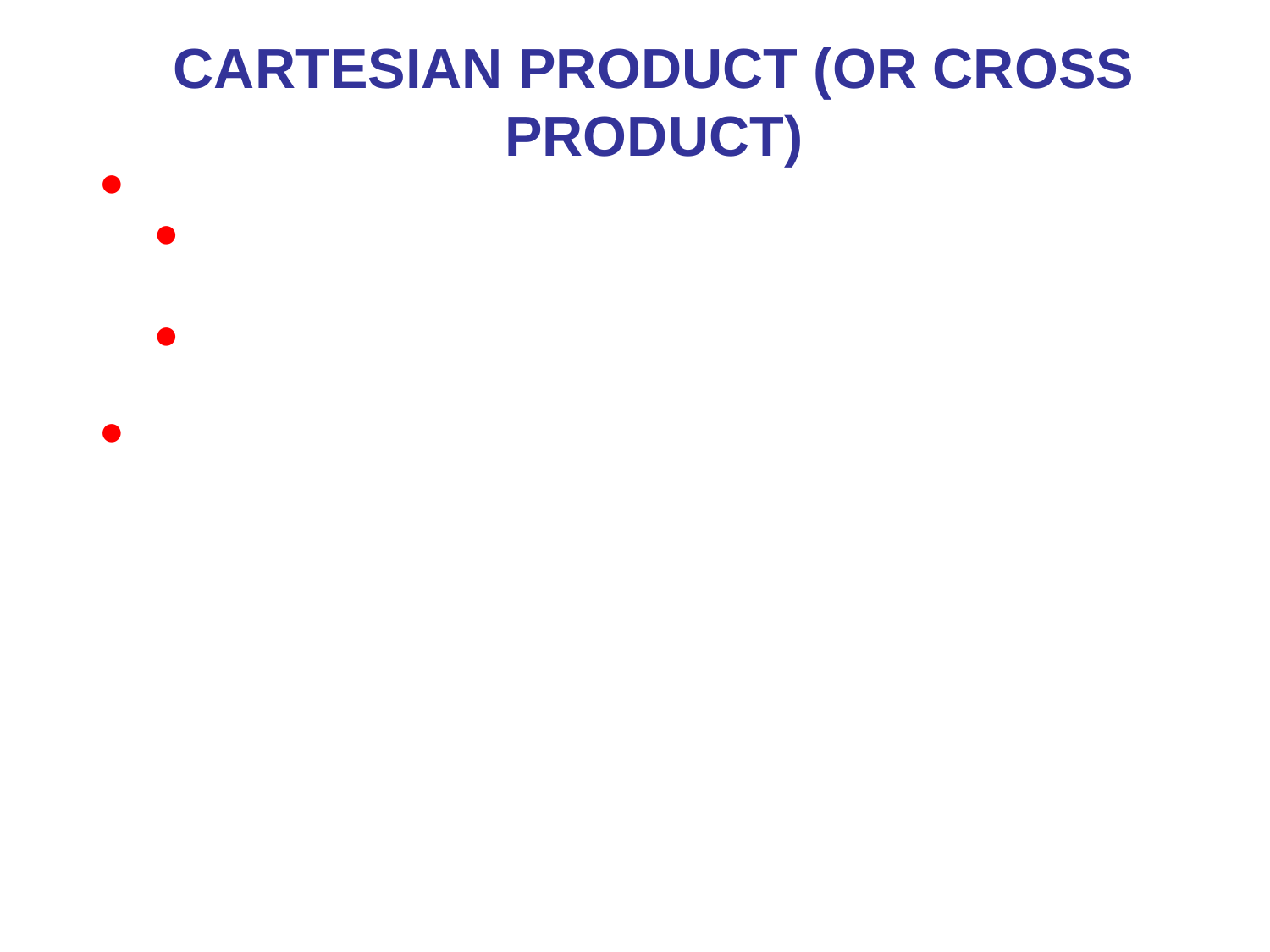

# CARTESIAN PRODUCT (or Cross Product)
to combine tuples from two relations R1 and R2
if R1 have n attribute and R2 have m attributes, then R1×R2 have n+m attributes
if R1 have a tuples and R2 have b tuples, then R1×R2 have a×b tuples
CARTESIAN PRODUCT do not have to be union compatible
AA     BB    CC     DD    EE
R1×R2
R1
AA     BB
R2
CC     DD     EE
=
×
A1     B1     C1     D1     E1
A2     B2     C1     D1     E1
A3     B3     C1     D1     E1
A1     B1     C2     D2     E2
A2     B2     C2     D2     E2
A3     B3     C2     D2     E2
A1     B1
A2     B2
A3     B3
C1     D1      E1
C2     D2      E2
*